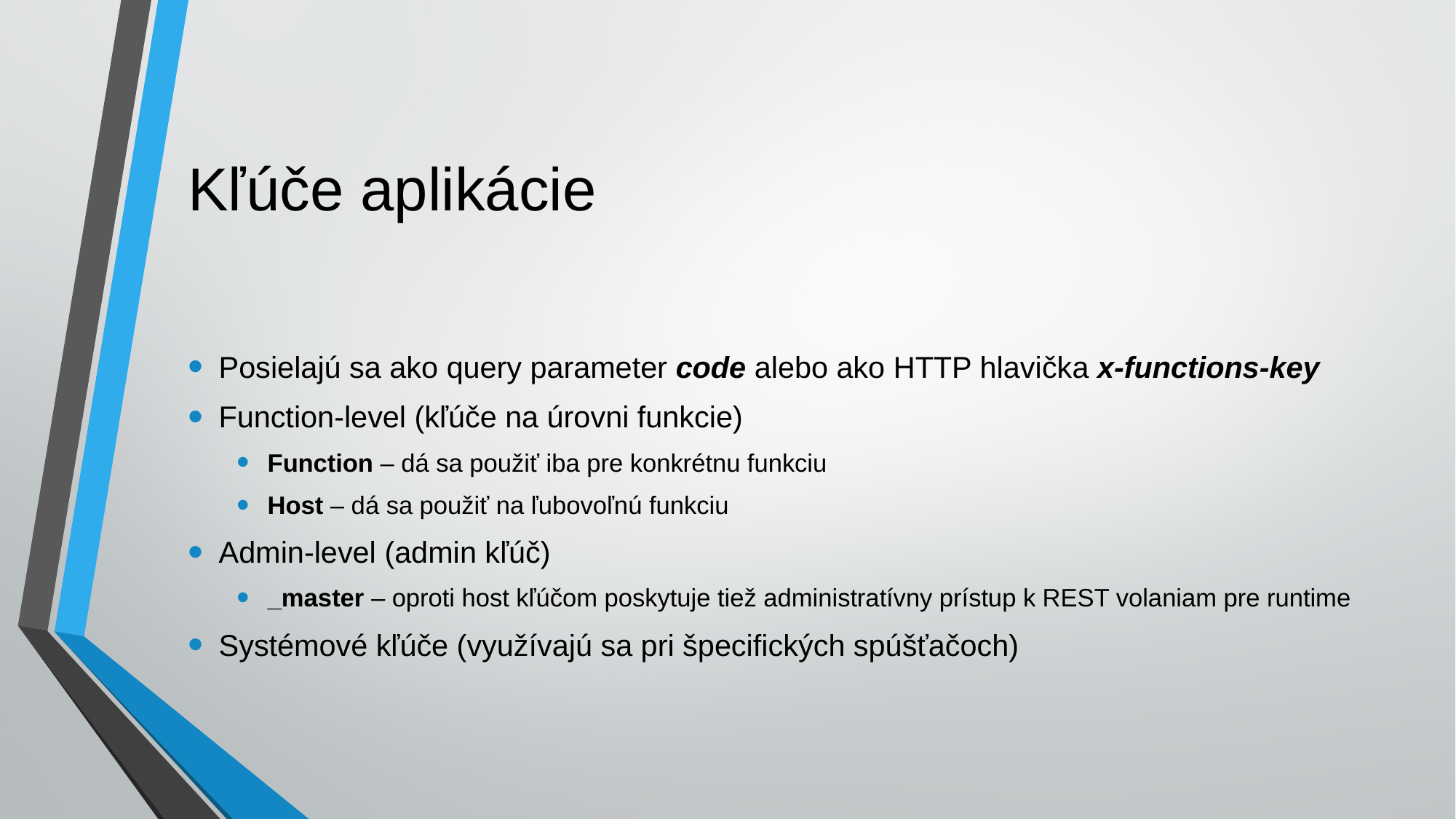

# Kľúče aplikácie
Posielajú sa ako query parameter code alebo ako HTTP hlavička x-functions-key
Function-level (kľúče na úrovni funkcie)
Function – dá sa použiť iba pre konkrétnu funkciu
Host – dá sa použiť na ľubovoľnú funkciu
Admin-level (admin kľúč)
_master – oproti host kľúčom poskytuje tiež administratívny prístup k REST volaniam pre runtime
Systémové kľúče (využívajú sa pri špecifických spúšťačoch)